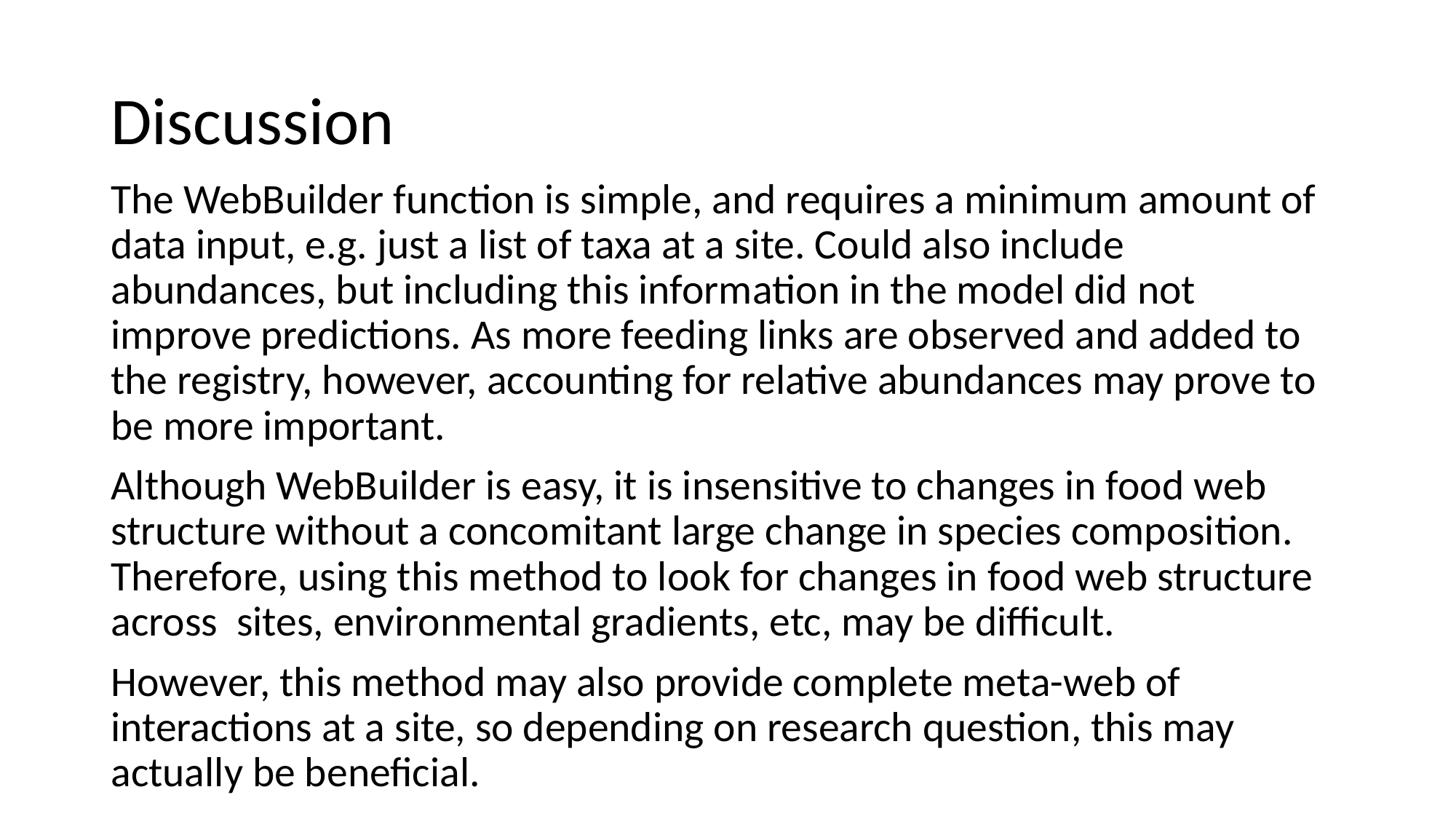

# Discussion
The WebBuilder function is simple, and requires a minimum amount of data input, e.g. just a list of taxa at a site. Could also include abundances, but including this information in the model did not improve predictions. As more feeding links are observed and added to the registry, however, accounting for relative abundances may prove to be more important.
Although WebBuilder is easy, it is insensitive to changes in food web structure without a concomitant large change in species composition. Therefore, using this method to look for changes in food web structure across  sites, environmental gradients, etc, may be difficult.
However, this method may also provide complete meta-web of interactions at a site, so depending on research question, this may actually be beneficial.